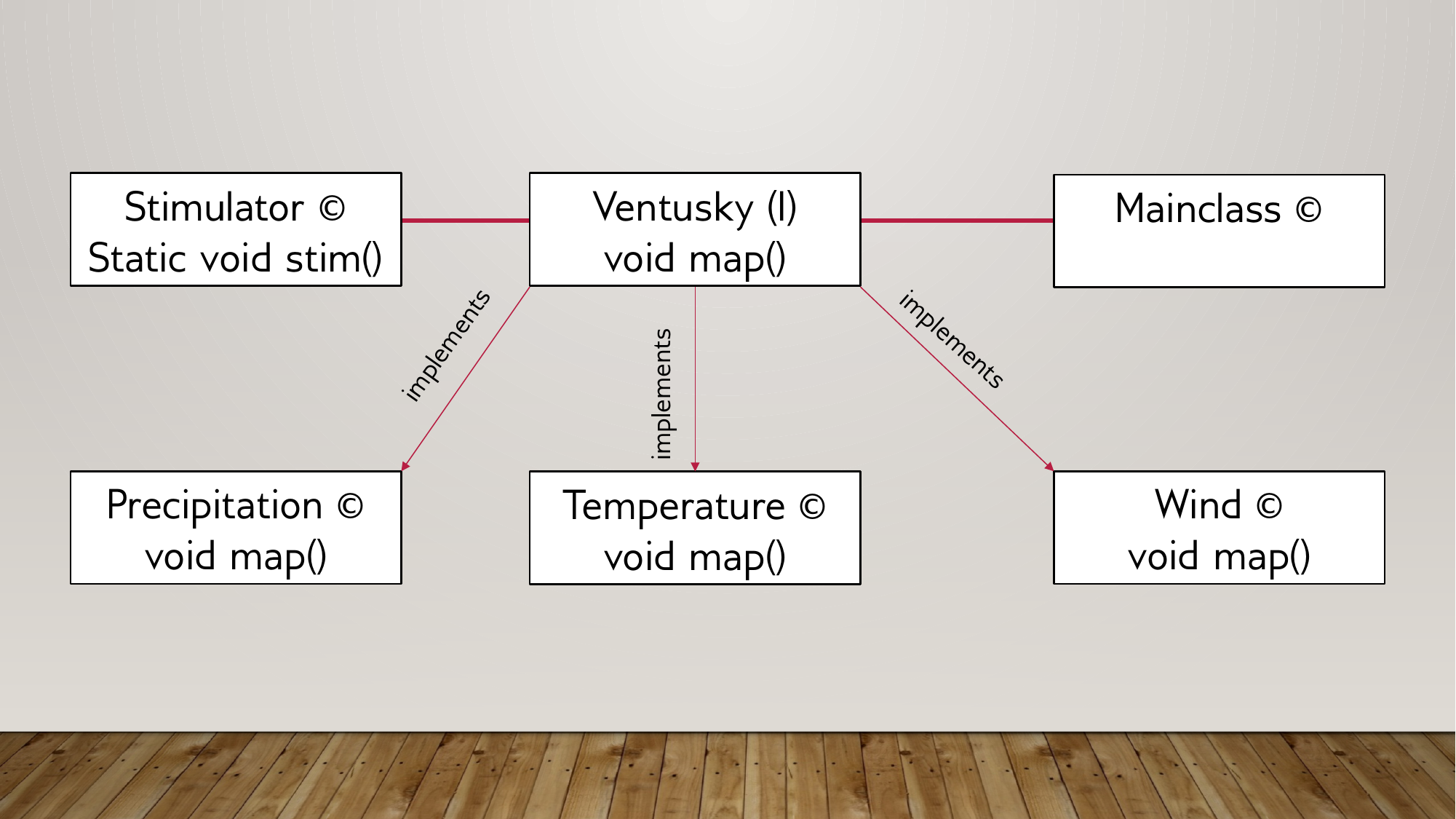

Stimulator ©
Static void stim()
Ventusky (I)
void map()
Mainclass ©

implements
implements
implements
Precipitation ©
void map()
Wind ©
void map()
Temperature ©
void map()